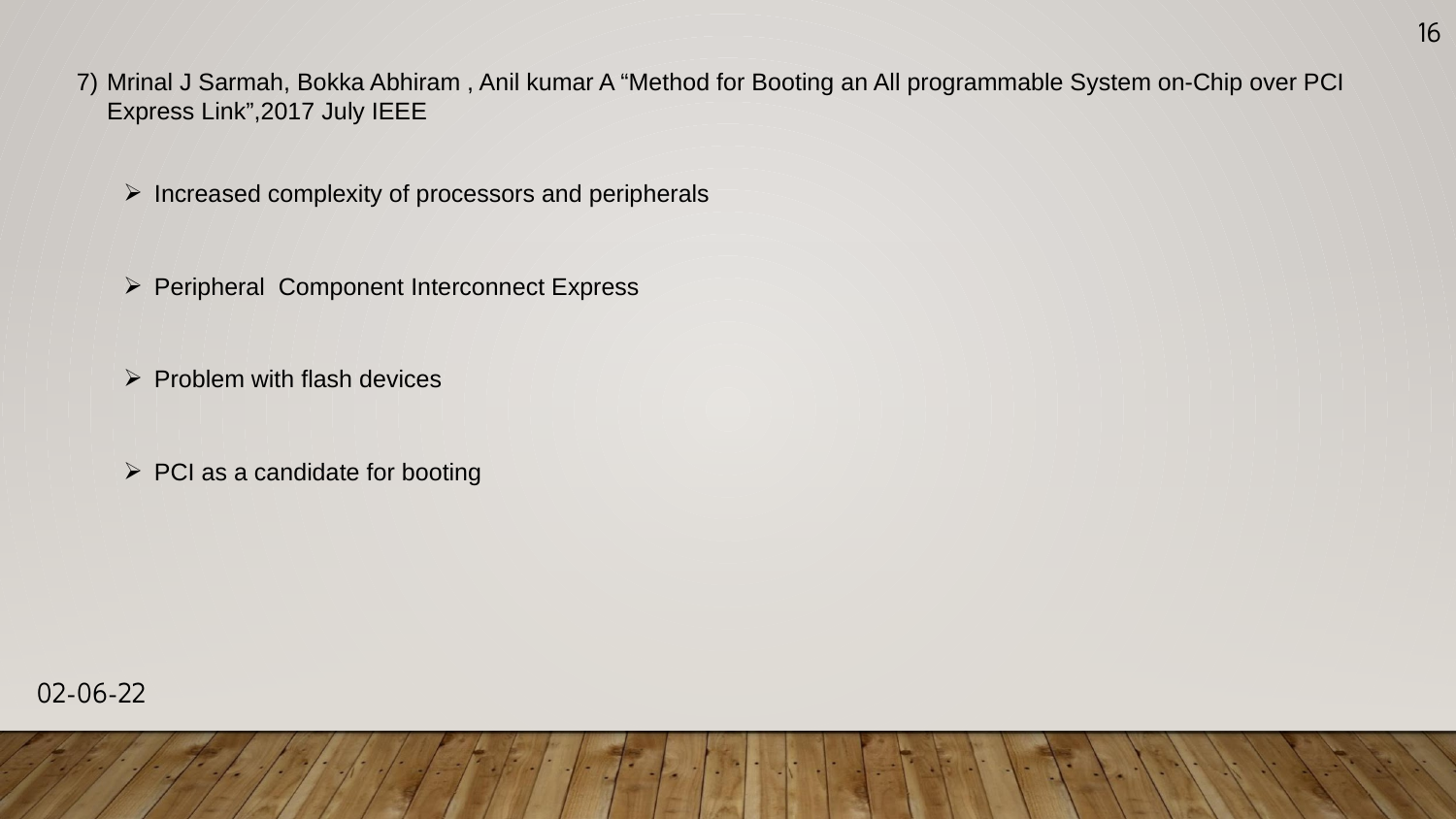

16
Mrinal J Sarmah, Bokka Abhiram , Anil kumar A “Method for Booting an All programmable System on-Chip over PCI Express Link”,2017 July IEEE

Increased complexity of processors and peripherals

Peripheral  Component Interconnect Express

Problem with flash devices

PCI as a candidate for booting